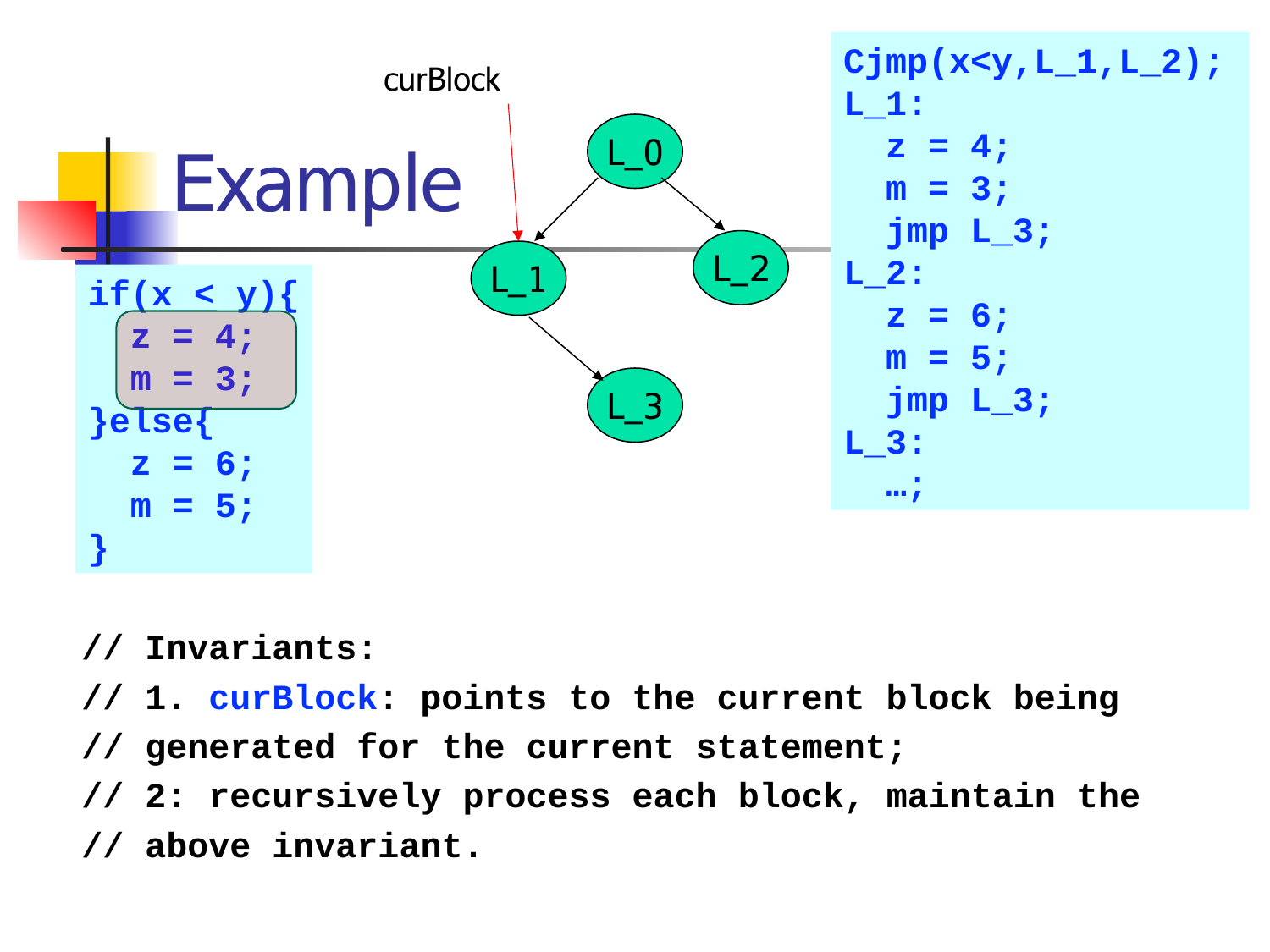

# Example
Cjmp(x<y,L_1,L_2);
L_1:
  z = 4;
  m = 3;
  jmp L_3;
L_2:
  z = 6;
  m = 5;
  jmp L_3;
L_3:
  …;
curBlock
L_0

L_2
L_1
if(x < y){
  z = 4;
  m = 3;
}else{
  z = 6;
  m = 5;
}

L_3
// Invariants:
// 1. curBlock: points to the current block being
// generated for the current statement;
// 2: recursively process each block, maintain the
// above invariant.